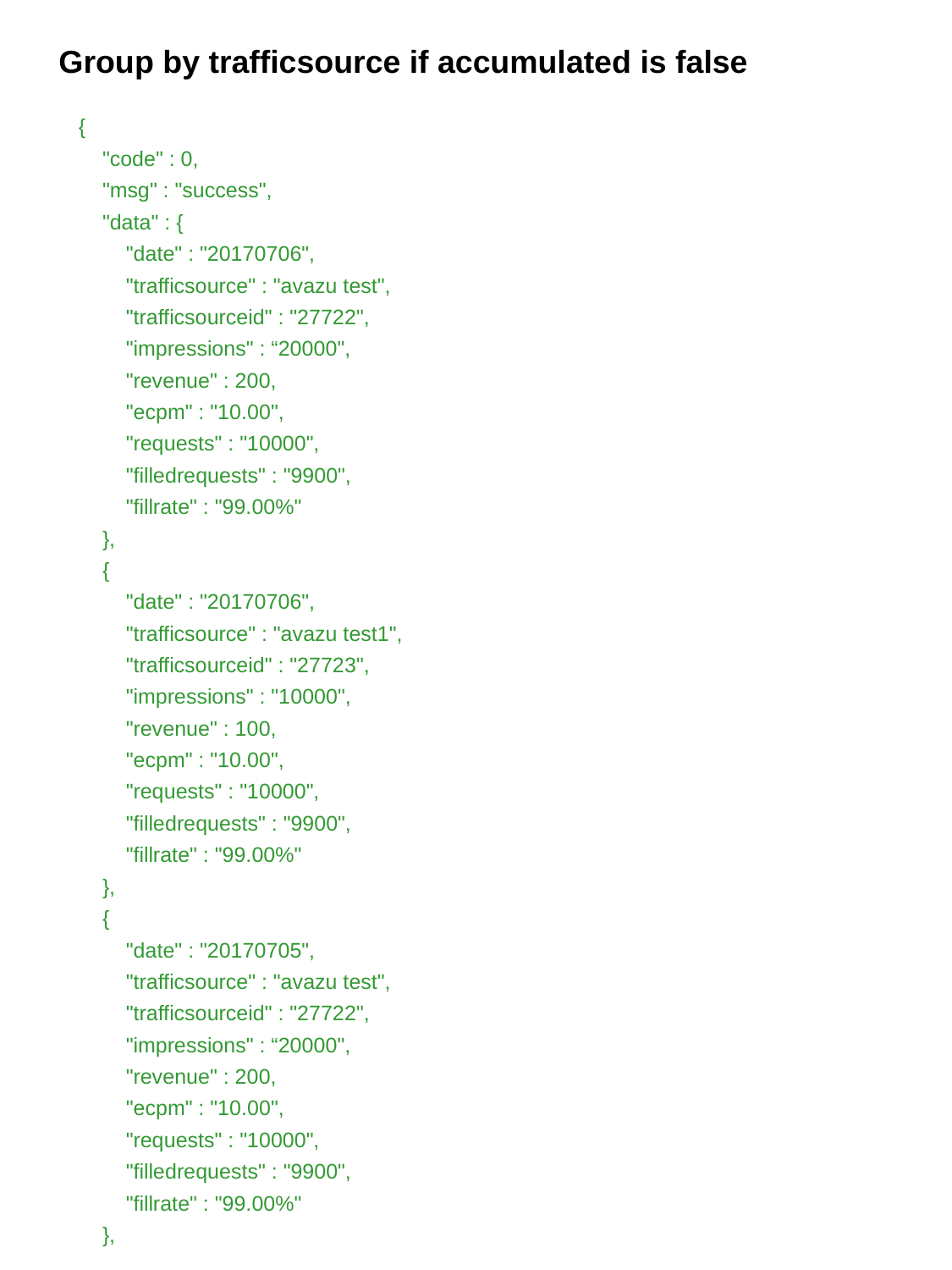

Group by trafficsource if accumulated is false
{
    "code" : 0,
    "msg" : "success",
    "data" : {
        "date" : "20170706",
        "trafficsource" : "avazu test",
        "trafficsourceid" : "27722",
        "impressions" : “20000",
        "revenue" : 200,
        "ecpm" : "10.00",
        "requests" : "10000",
        "filledrequests" : "9900",
        "fillrate" : "99.00%"
    },
    {
        "date" : "20170706",
        "trafficsource" : "avazu test1",
        "trafficsourceid" : "27723",
        "impressions" : "10000",
        "revenue" : 100,
        "ecpm" : "10.00",
        "requests" : "10000",
        "filledrequests" : "9900",
        "fillrate" : "99.00%"
    },
    {
        "date" : "20170705",
        "trafficsource" : "avazu test",
        "trafficsourceid" : "27722",
        "impressions" : “20000",
        "revenue" : 200,
        "ecpm" : "10.00",
        "requests" : "10000",
        "filledrequests" : "9900",
        "fillrate" : "99.00%"
    },